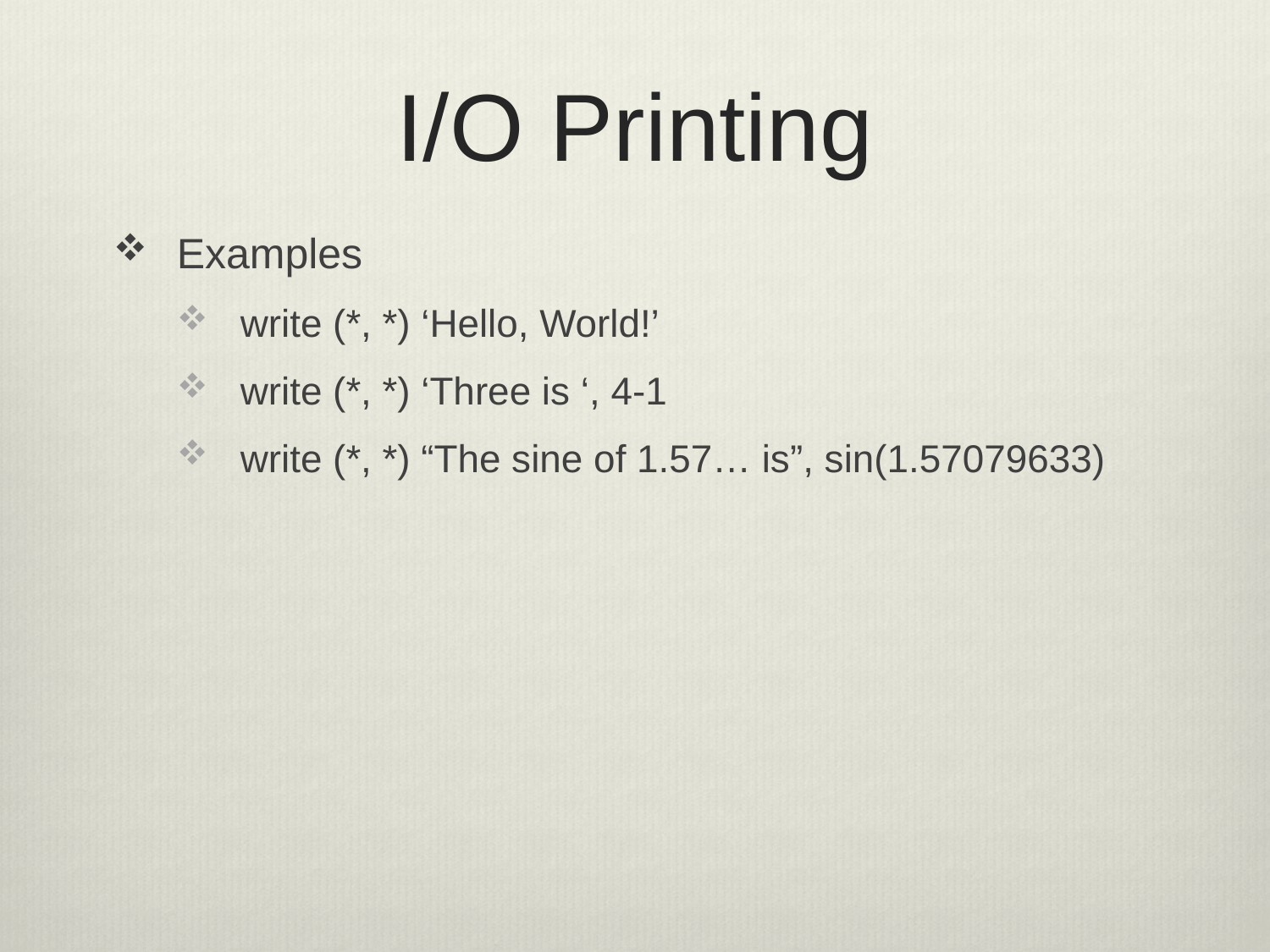

# I/O Printing
Examples
write (*, *) ‘Hello, World!’
write (*, *) ‘Three is ‘, 4-1
write (*, *) “The sine of 1.57… is”, sin(1.57079633)